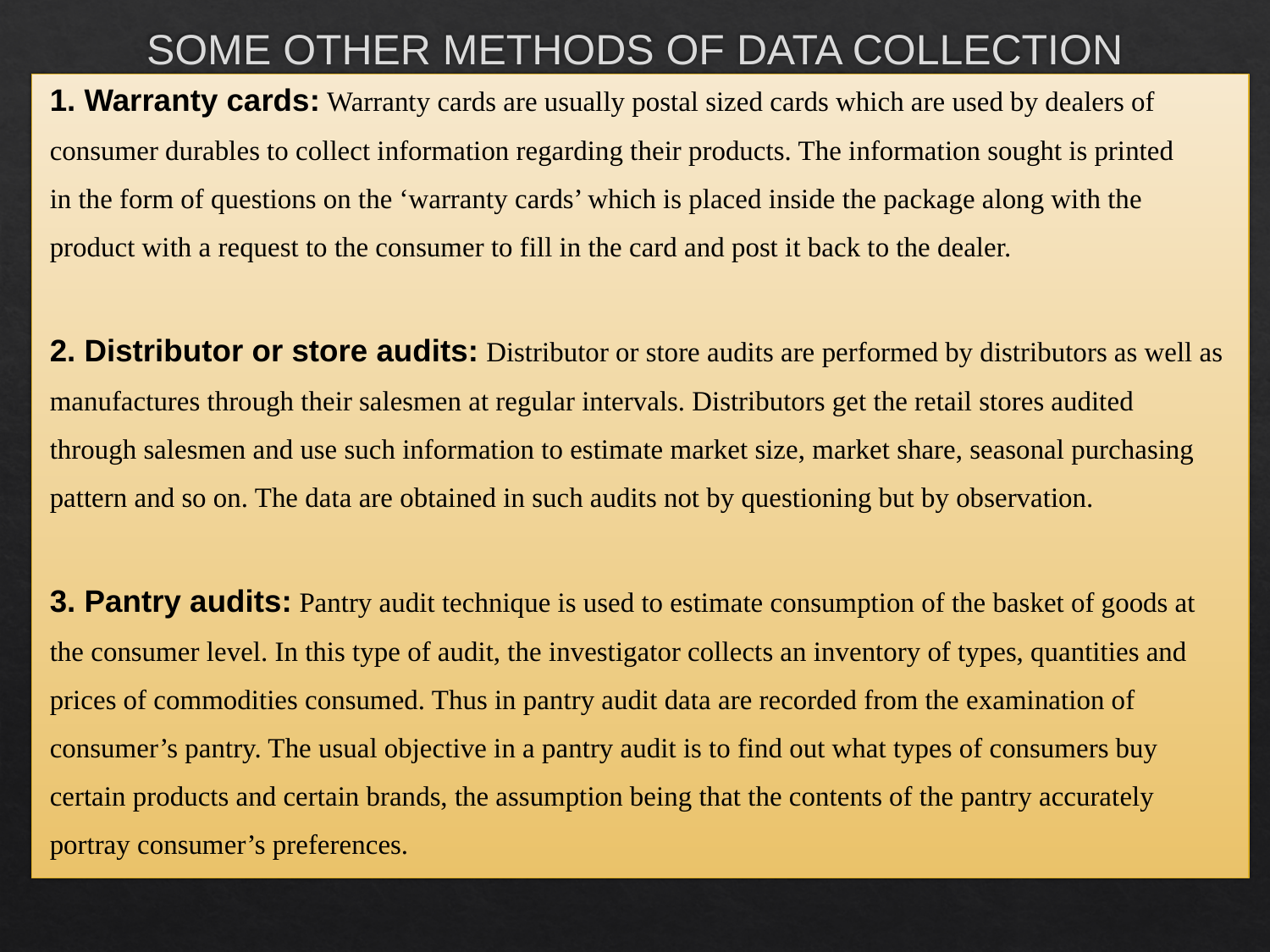

# SOME OTHER METHODS OF DATA COLLECTION
1. Warranty cards: Warranty cards are usually postal sized cards which are used by dealers of
consumer durables to collect information regarding their products. The information sought is printed
in the form of questions on the ‘warranty cards’ which is placed inside the package along with the
product with a request to the consumer to fill in the card and post it back to the dealer.

2. Distributor or store audits: Distributor or store audits are performed by distributors as well as
manufactures through their salesmen at regular intervals. Distributors get the retail stores audited
through salesmen and use such information to estimate market size, market share, seasonal purchasing
pattern and so on. The data are obtained in such audits not by questioning but by observation.

3. Pantry audits: Pantry audit technique is used to estimate consumption of the basket of goods at
the consumer level. In this type of audit, the investigator collects an inventory of types, quantities and
prices of commodities consumed. Thus in pantry audit data are recorded from the examination of
consumer’s pantry. The usual objective in a pantry audit is to find out what types of consumers buy
certain products and certain brands, the assumption being that the contents of the pantry accurately
portray consumer’s preferences.